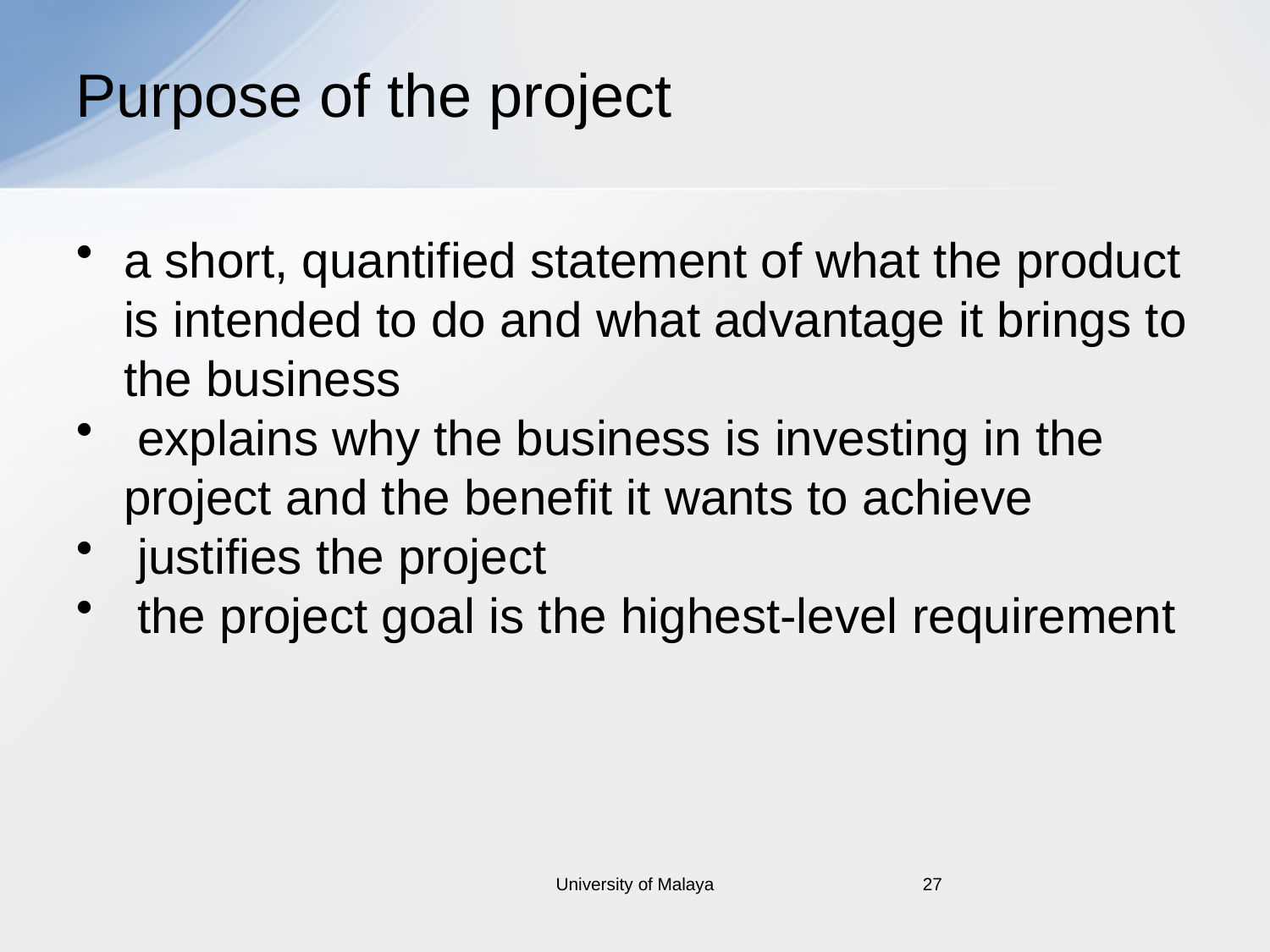

# Purpose of the project
a short, quantified statement of what the product is intended to do and what advantage it brings to the business
 explains why the business is investing in the project and the benefit it wants to achieve
 justifies the project
 the project goal is the highest-level requirement
University of Malaya
27